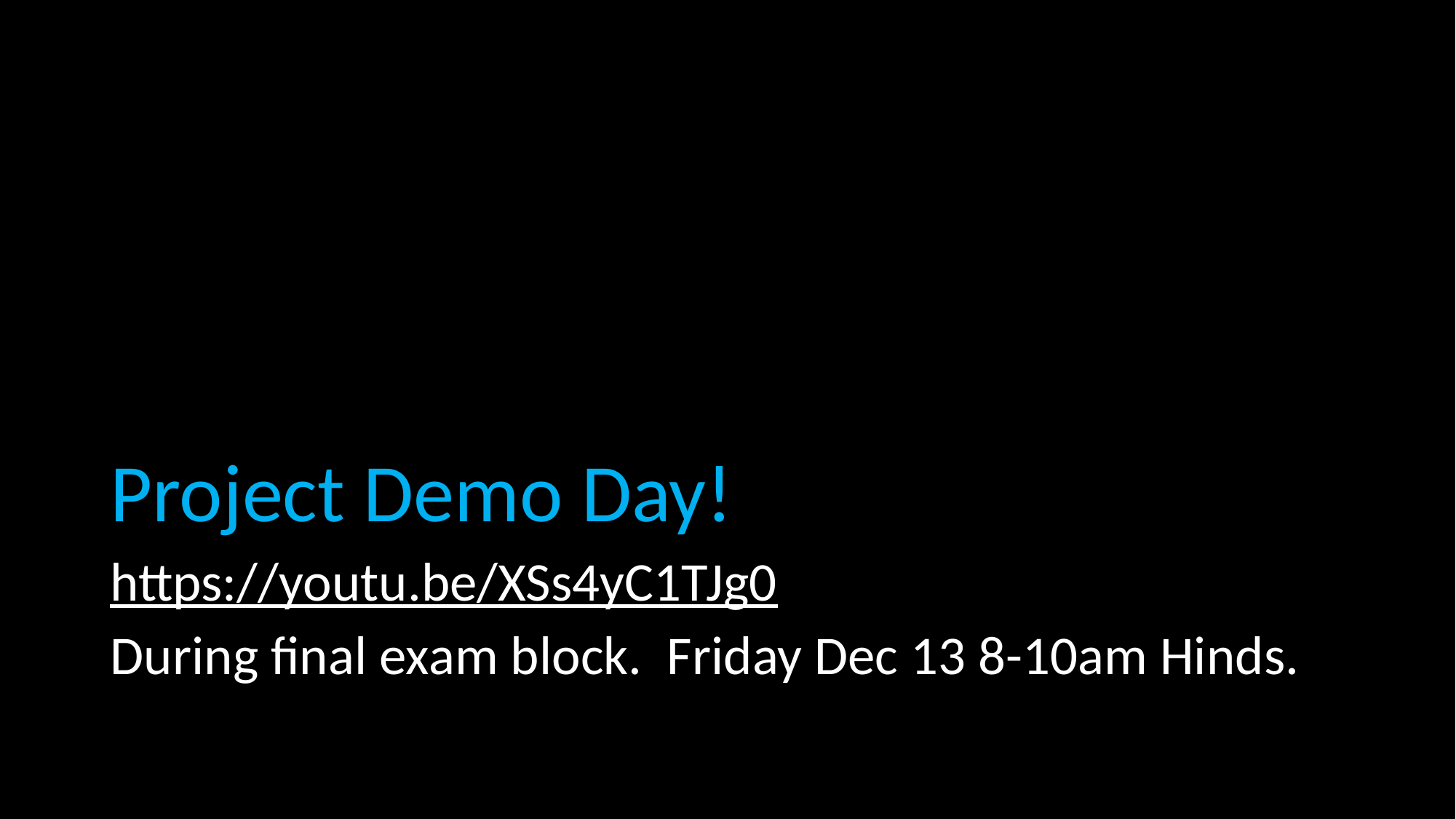

# Project Demo Day!
https://youtu.be/XSs4yC1TJg0
During final exam block.  Friday Dec 13 8-10am Hinds.